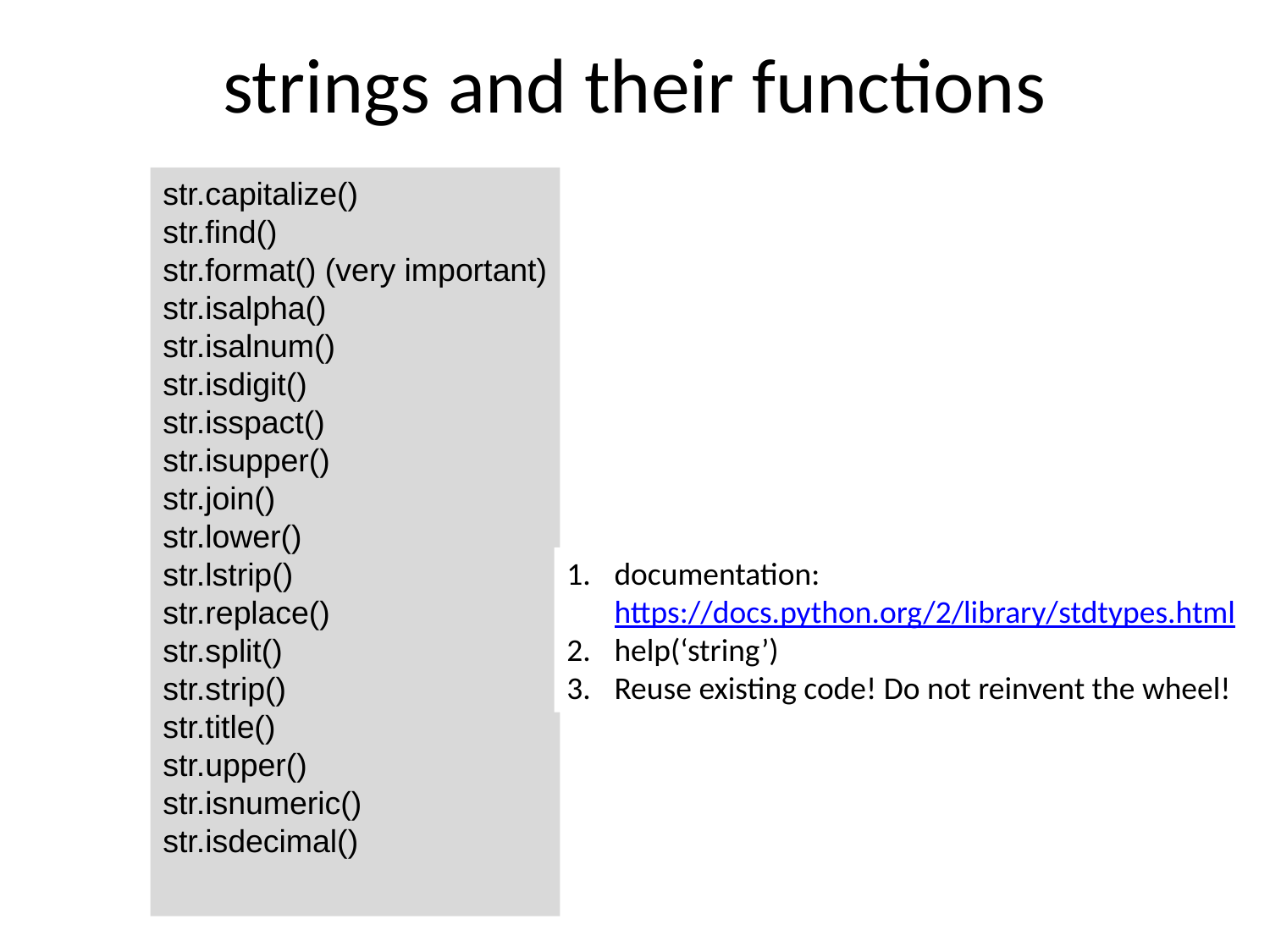

# strings and their functions
str.capitalize()
str.find()
str.format() (very important)
str.isalpha()
str.isalnum()
str.isdigit()
str.isspact()
str.isupper()
str.join()
str.lower()
str.lstrip()
str.replace()
str.split()
str.strip()
str.title()
str.upper()
str.isnumeric()
str.isdecimal()

documentation:
https://docs.python.org/2/library/stdtypes.html
help(‘string’)
Reuse existing code! Do not reinvent the wheel!